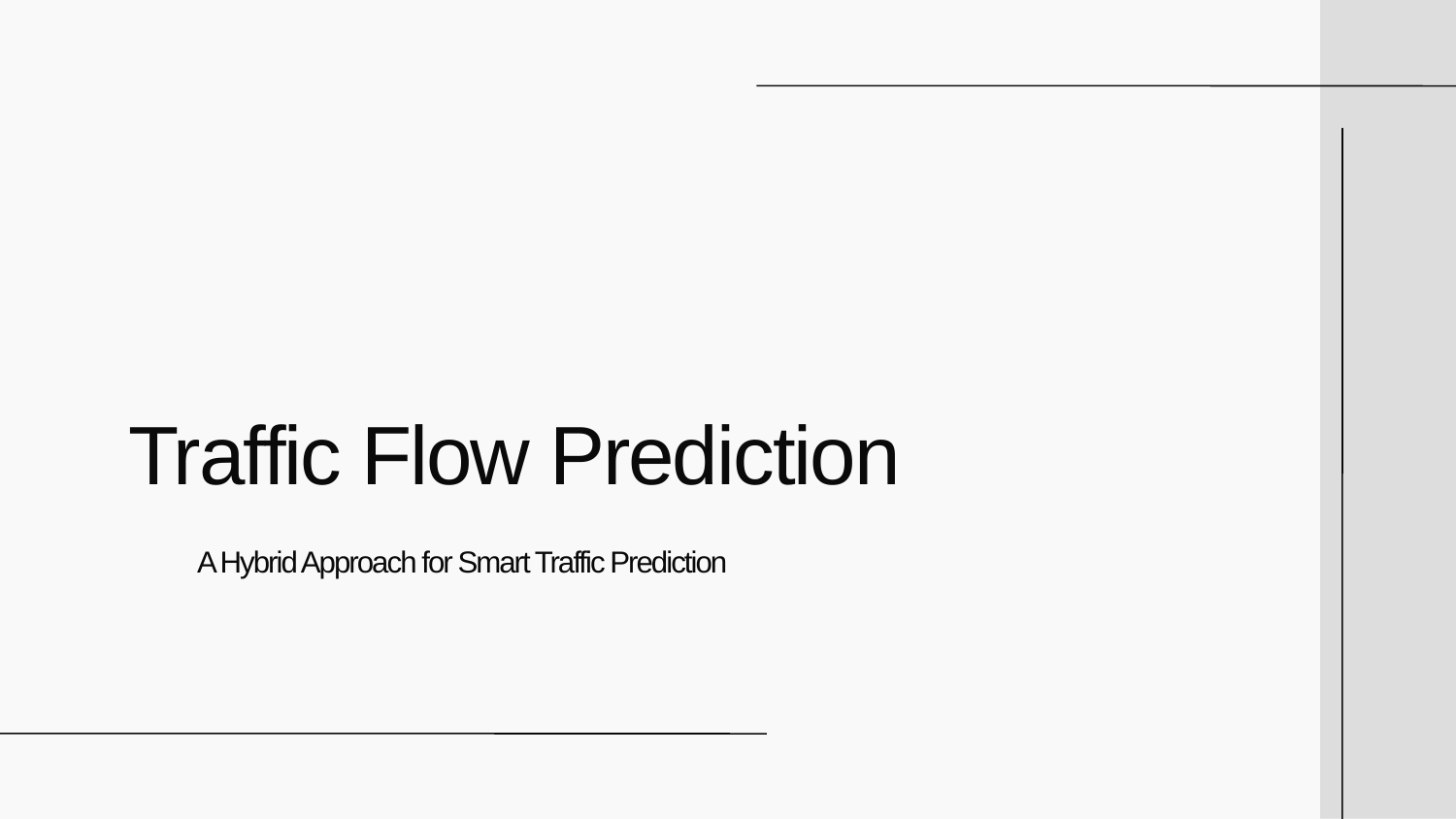

# Traffic Flow Prediction
A Hybrid Approach for Smart Traffic Prediction